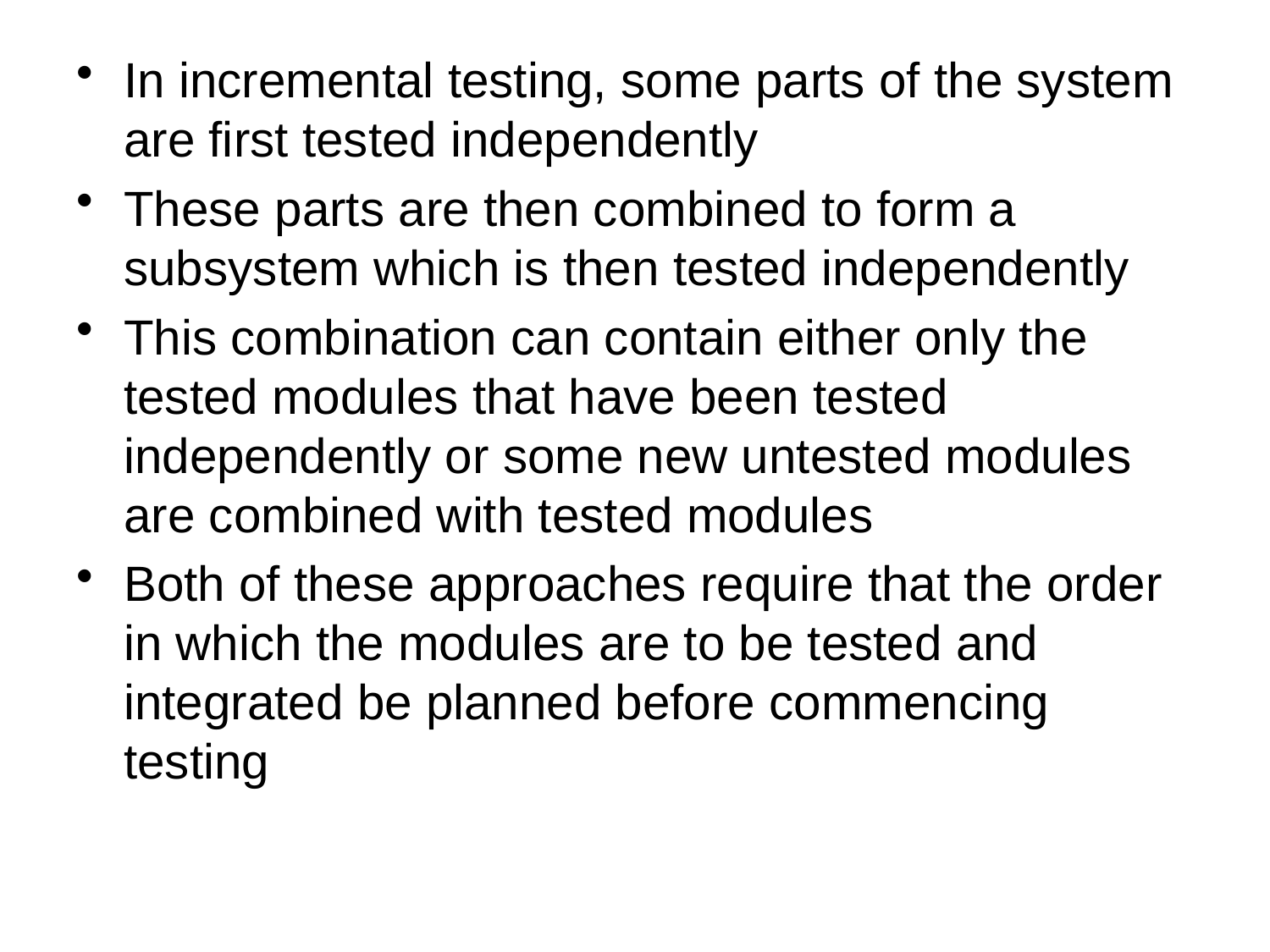

In incremental testing, some parts of the system are first tested independently
These parts are then combined to form a subsystem which is then tested independently
This combination can contain either only the tested modules that have been tested independently or some new untested modules are combined with tested modules
Both of these approaches require that the order in which the modules are to be tested and integrated be planned before commencing testing